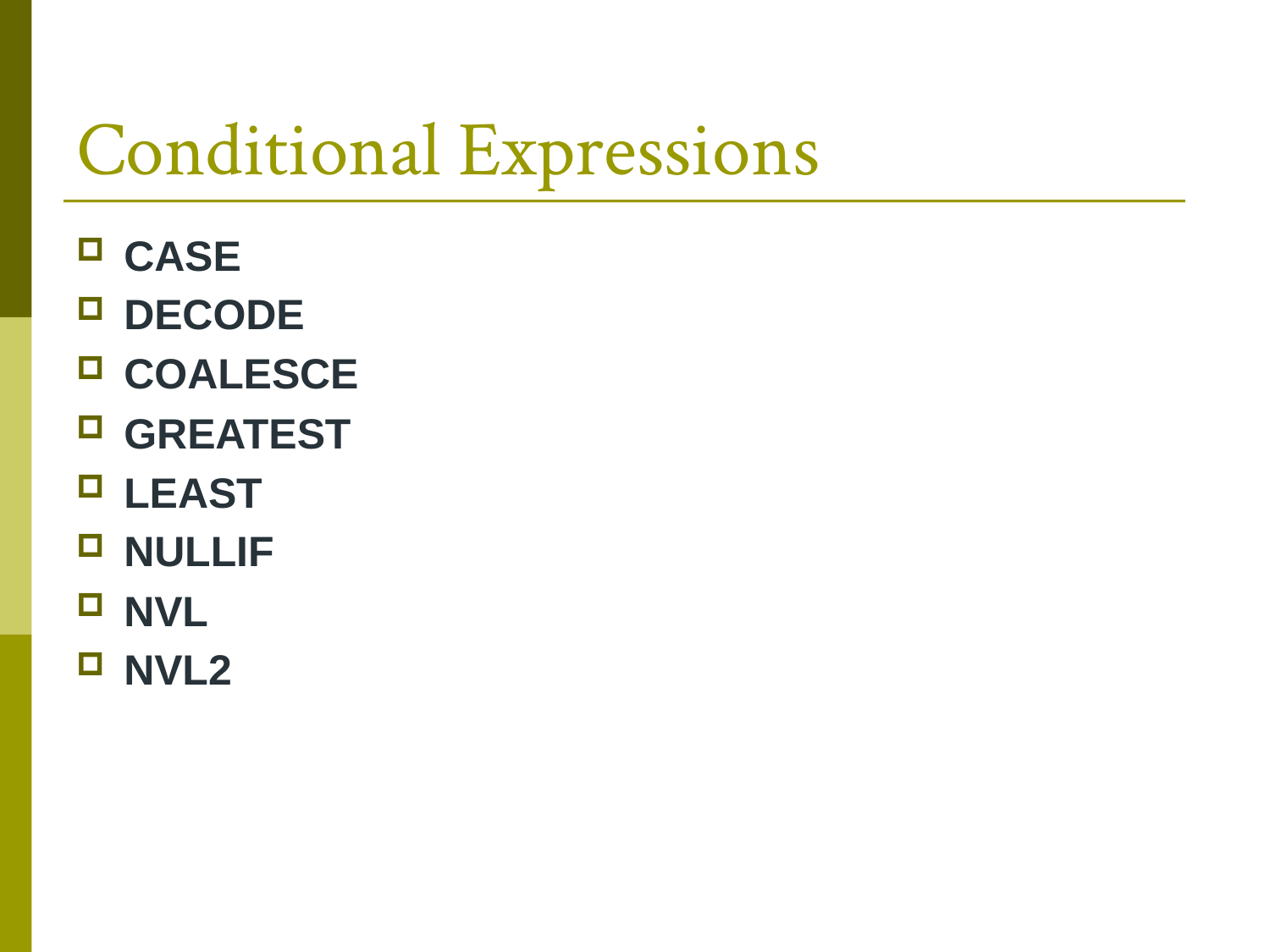

# Conditional Expressions
CASE
DECODE
COALESCE
GREATEST
LEAST
NULLIF
NVL
NVL2